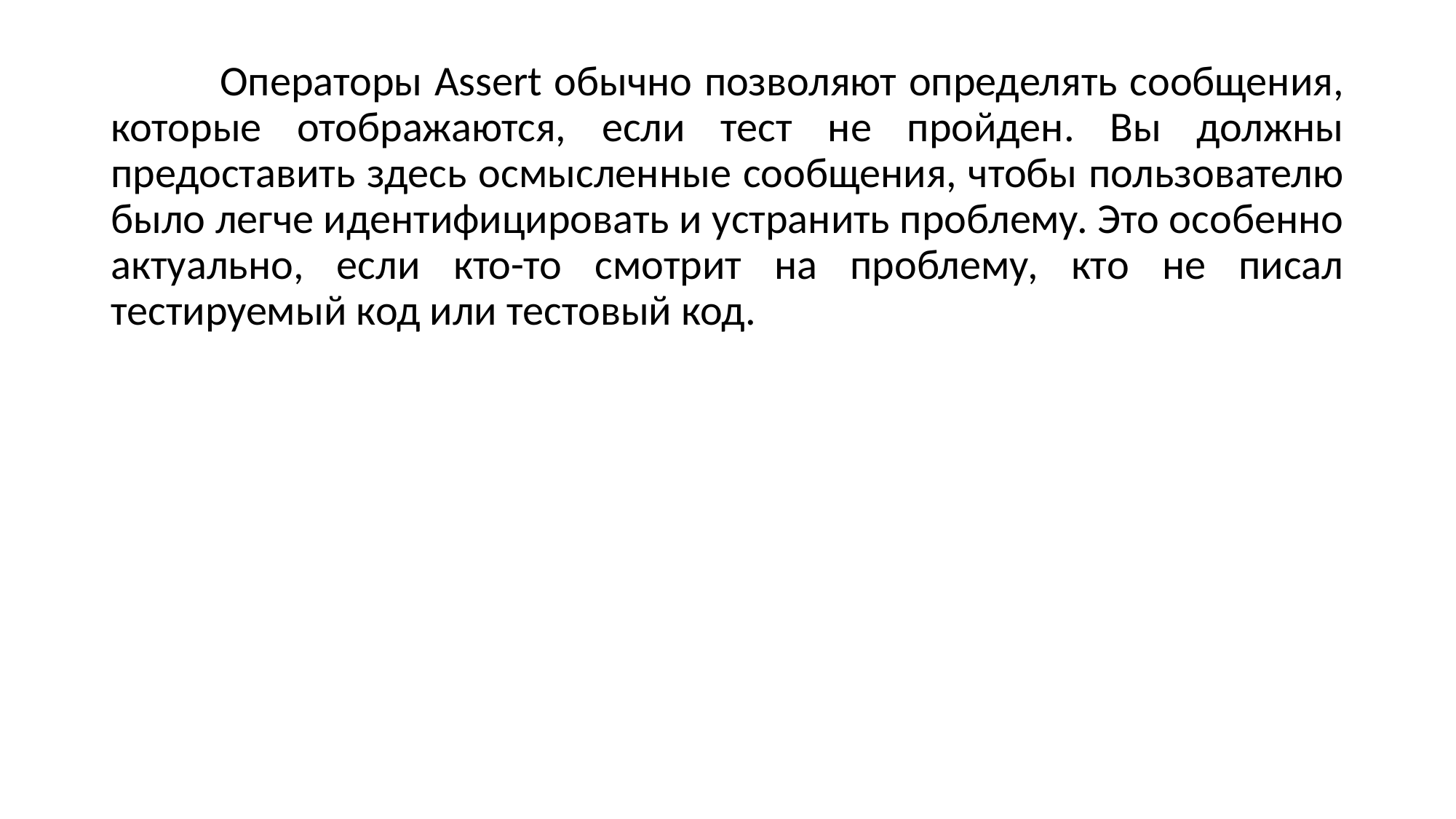

Операторы Assert обычно позволяют определять сообщения, которые отображаются, если тест не пройден. Вы должны предоставить здесь осмысленные сообщения, чтобы пользователю было легче идентифицировать и устранить проблему. Это особенно актуально, если кто-то смотрит на проблему, кто не писал тестируемый код или тестовый код.